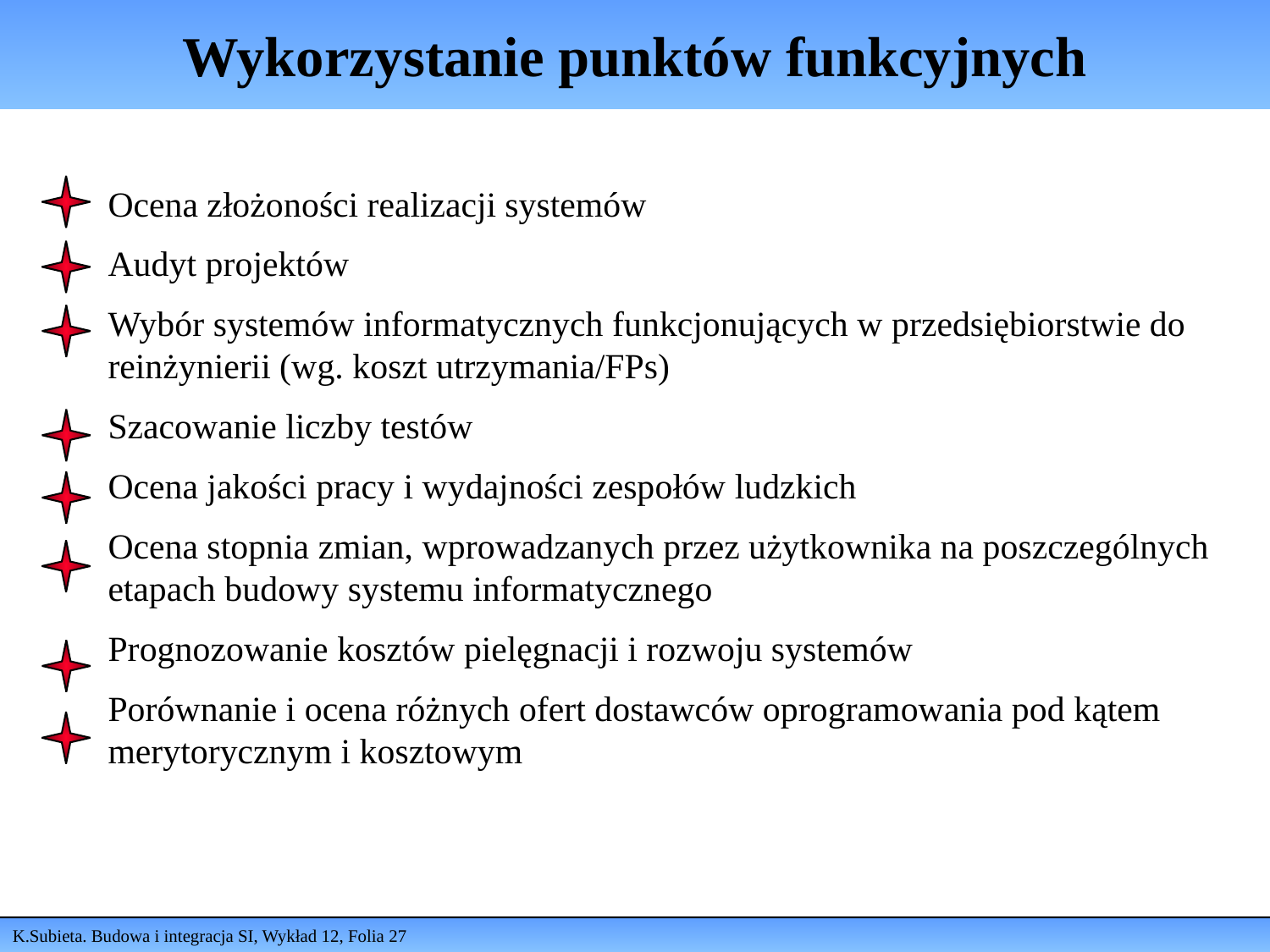

# Wykorzystanie punktów funkcyjnych
Ocena złożoności realizacji systemów
Audyt projektów
Wybór systemów informatycznych funkcjonujących w przedsiębiorstwie do reinżynierii (wg. koszt utrzymania/FPs)
Szacowanie liczby testów
Ocena jakości pracy i wydajności zespołów ludzkich
Ocena stopnia zmian, wprowadzanych przez użytkownika na poszczególnych etapach budowy systemu informatycznego
Prognozowanie kosztów pielęgnacji i rozwoju systemów
Porównanie i ocena różnych ofert dostawców oprogramowania pod kątem merytorycznym i kosztowym